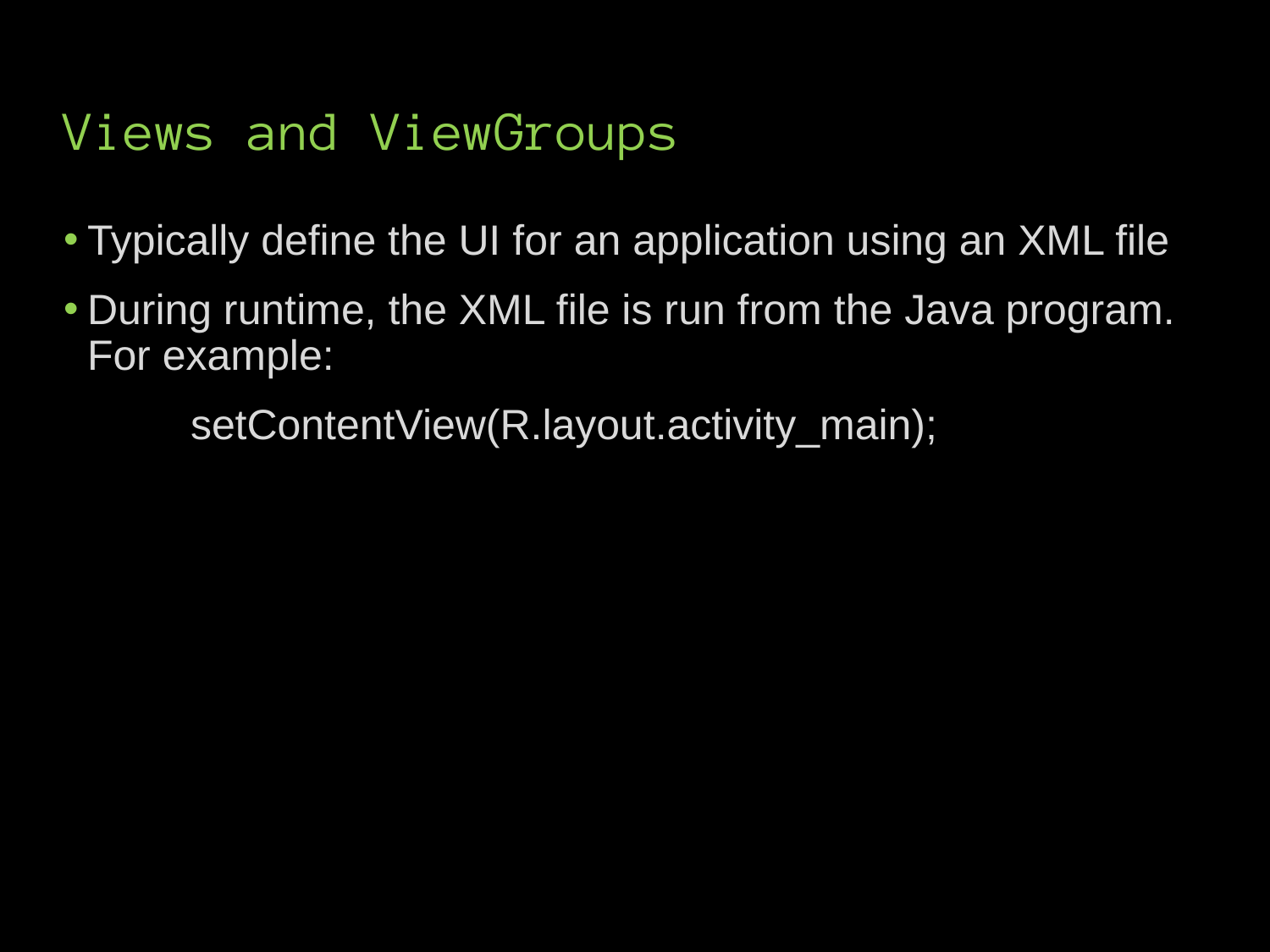

# Views and ViewGroups
Typically define the UI for an application using an XML file
During runtime, the XML file is run from the Java program. For example:
	setContentView(R.layout.activity_main);